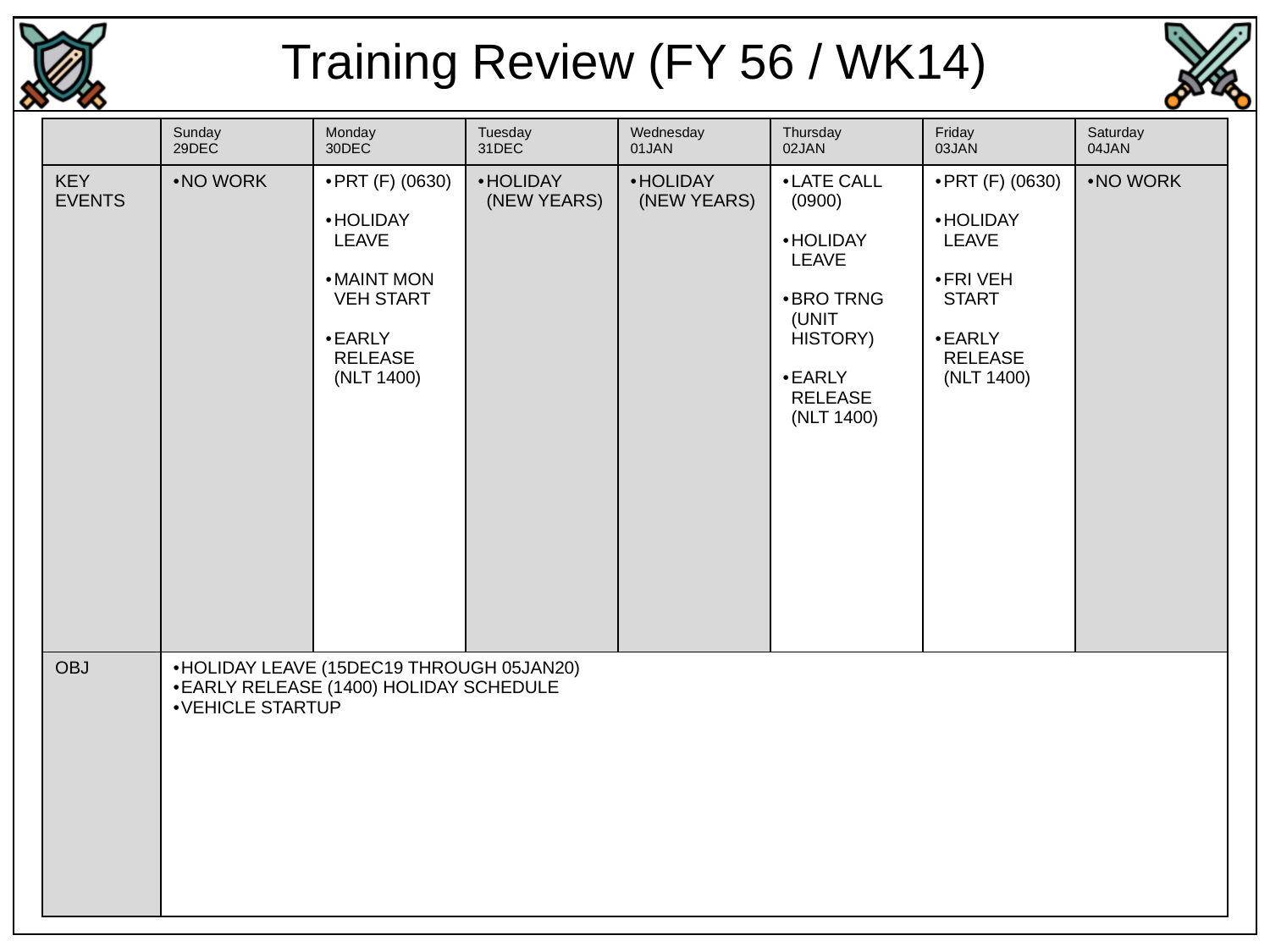

Training Review (FY 56 / WK14)
|  | Sunday 29DEC | Monday 30DEC | Tuesday 31DEC | Wednesday 01JAN | Thursday 02JAN | Friday 03JAN | Saturday 04JAN |
| --- | --- | --- | --- | --- | --- | --- | --- |
| KEY EVENTS | NO WORK | PRT (F) (0630) HOLIDAY LEAVE MAINT MON VEH START EARLY RELEASE (NLT 1400) | HOLIDAY (NEW YEARS) | HOLIDAY (NEW YEARS) | LATE CALL (0900) HOLIDAY LEAVE BRO TRNG (UNIT HISTORY) EARLY RELEASE (NLT 1400) | PRT (F) (0630) HOLIDAY LEAVE FRI VEH START EARLY RELEASE (NLT 1400) | NO WORK |
| OBJ | HOLIDAY LEAVE (15DEC19 THROUGH 05JAN20) EARLY RELEASE (1400) HOLIDAY SCHEDULE VEHICLE STARTUP |  |  |  |  |  |  |